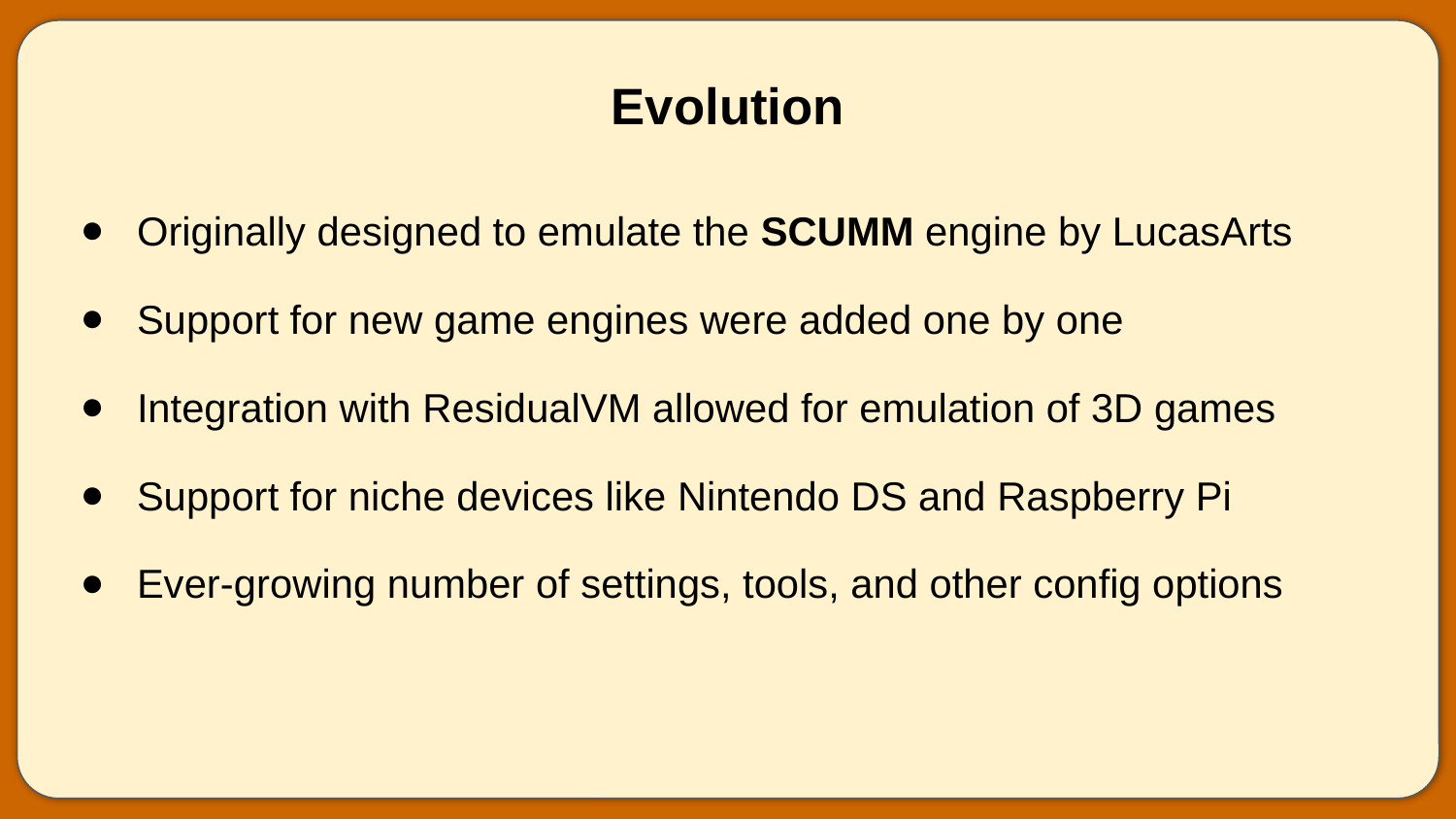

# Evolution
Originally designed to emulate the SCUMM engine by LucasArts
Support for new game engines were added one by one
Integration with ResidualVM allowed for emulation of 3D games
Support for niche devices like Nintendo DS and Raspberry Pi
Ever-growing number of settings, tools, and other config options